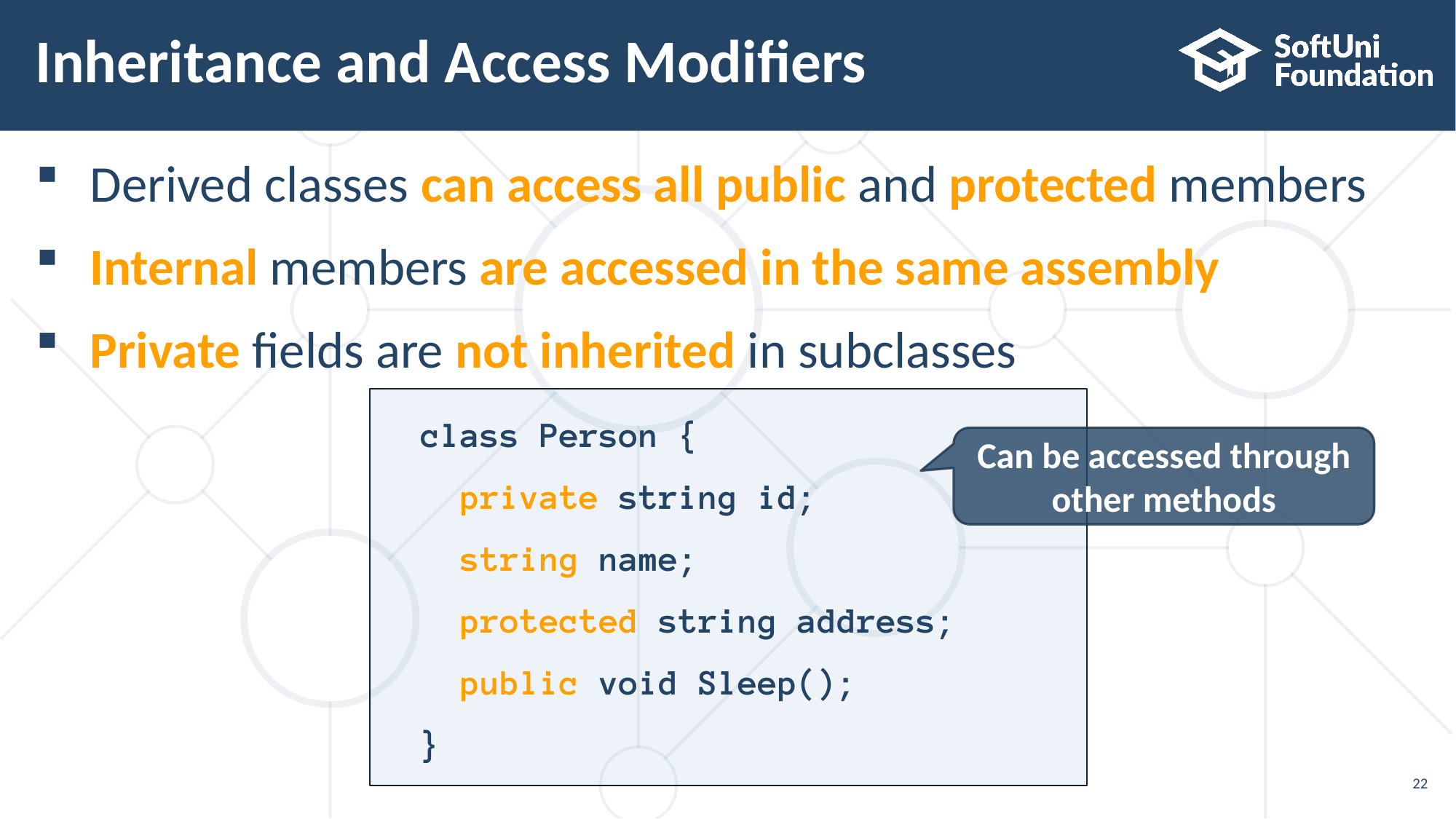

# Inheritance and Access Modifiers
Derived classes can access all public and protected members
Internal members are accessed in the same assembly
Private fields are not inherited in subclasses
class Person {
  private string id;
  string name;
  protected string address;
  public void Sleep();
}
Can be accessed through other methods
22